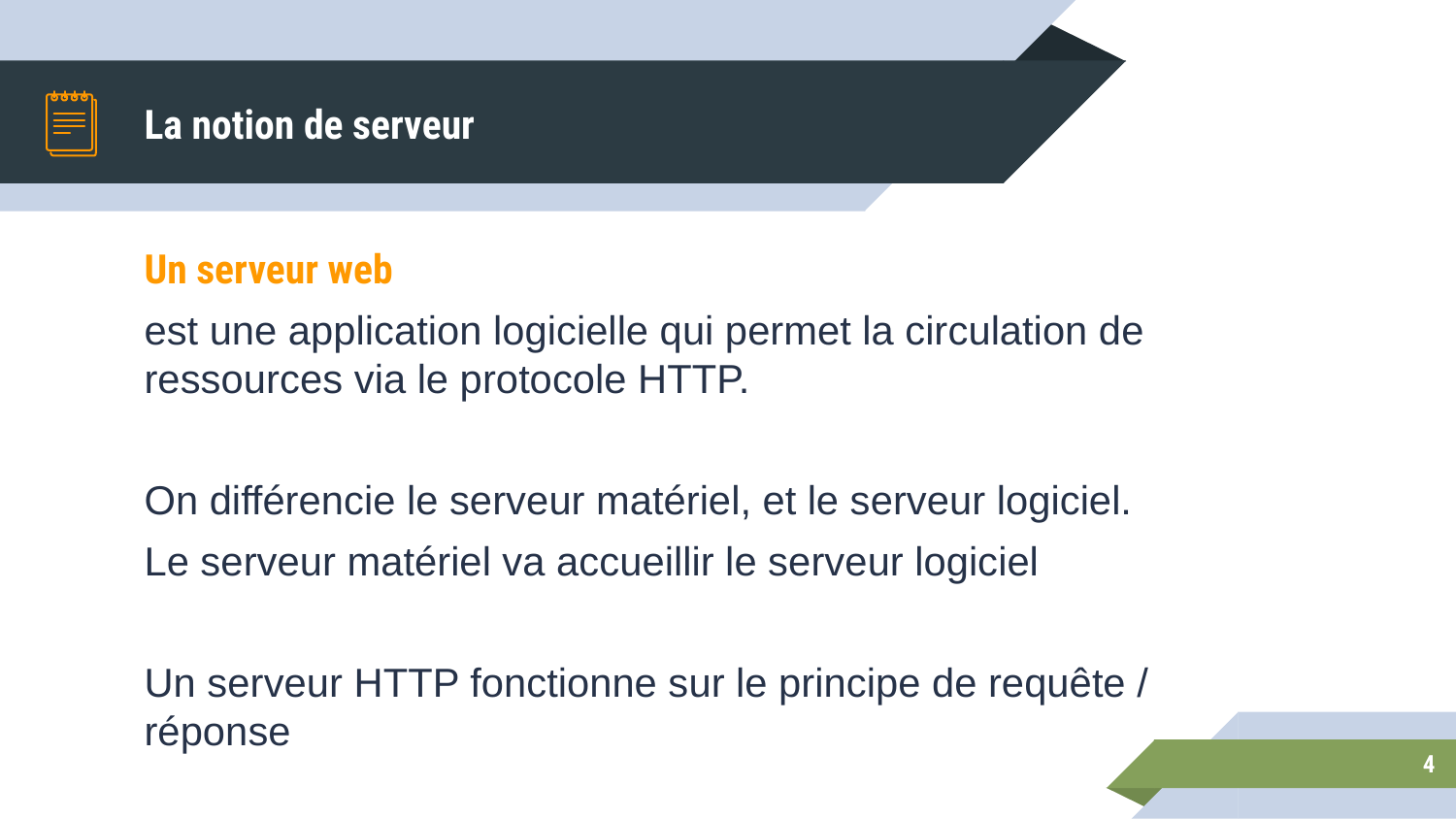

# La notion de serveur

Un serveur web
est une application logicielle qui permet la circulation de ressources via le protocole HTTP.

On différencie le serveur matériel, et le serveur logiciel.
Le serveur matériel va accueillir le serveur logiciel

Un serveur HTTP fonctionne sur le principe de requête / réponse
4